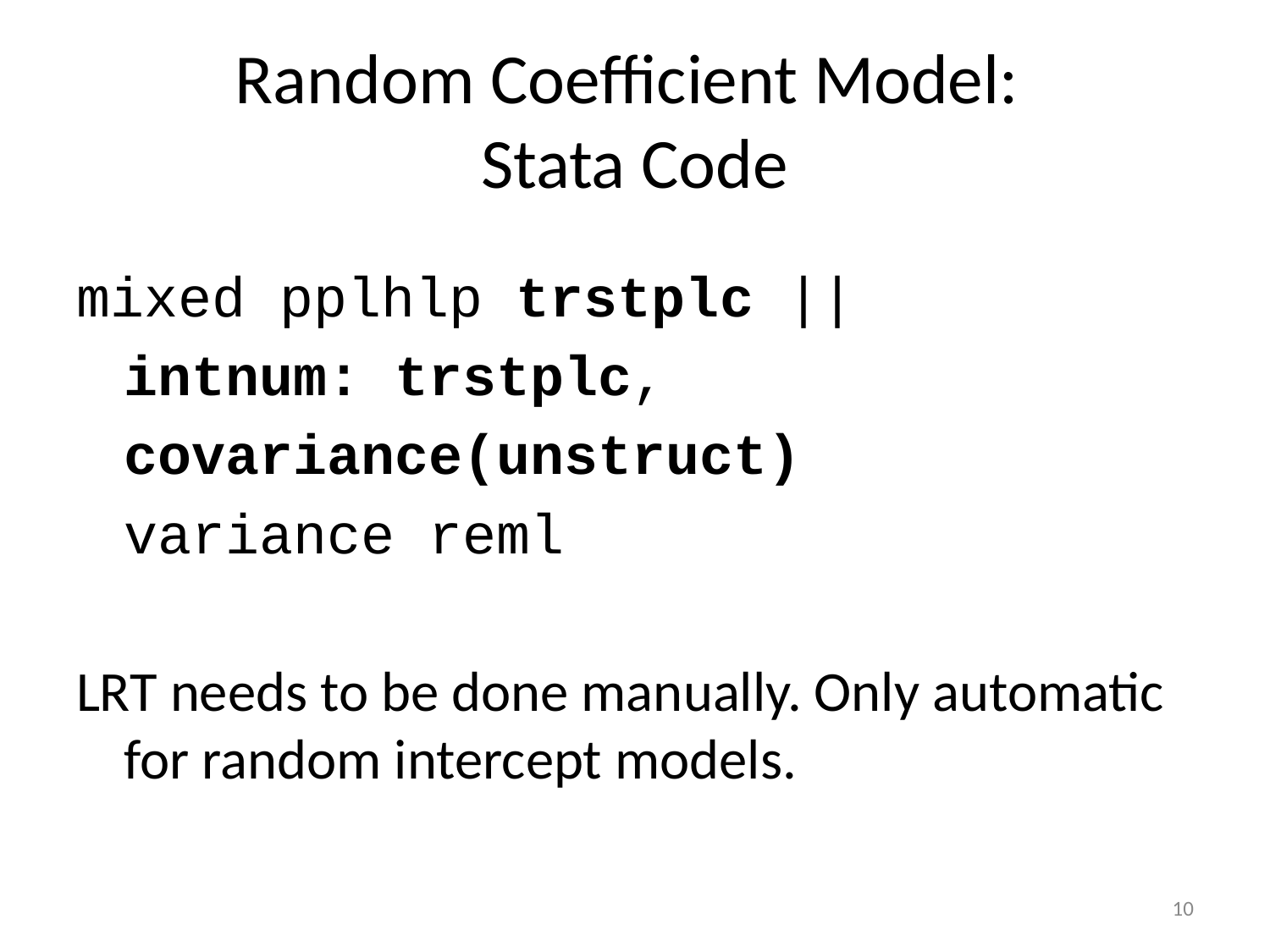

# Random Coefficient Model: Stata Code
mixed pplhlp trstplc ||
	intnum: trstplc,
	covariance(unstruct)
	variance reml

LRT needs to be done manually. Only automatic for random intercept models.

10